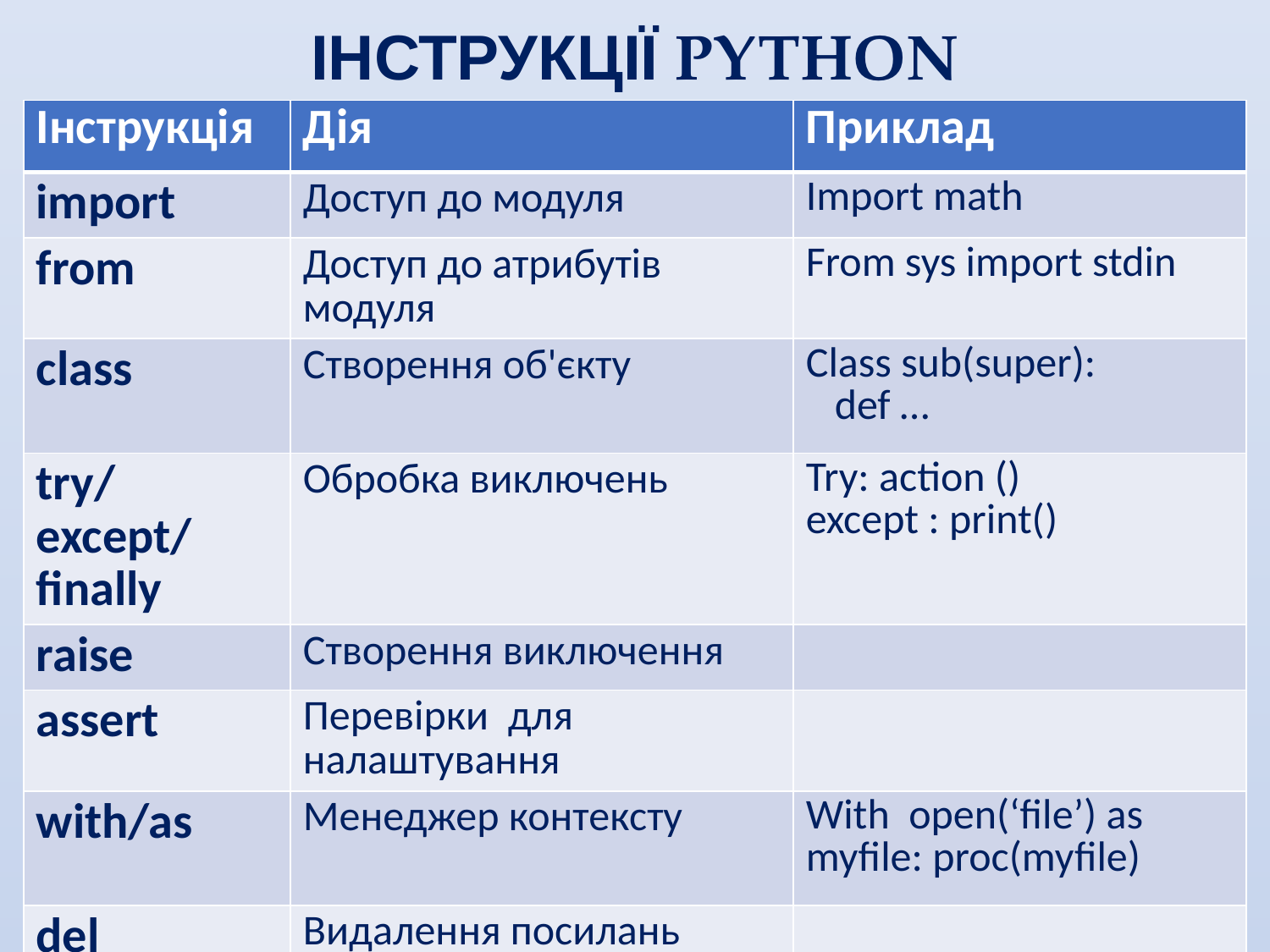

ІНСТРУКЦІЇ PYTHON
| Інструкція | Дія | Приклад |
| --- | --- | --- |
| import | Доступ до модуля | Import math |
| from | Доступ до атрибутів модуля | From sys import stdin |
| class | Створення об'єкту | Class sub(super): def … |
| try/except/finally | Обробка виключень | Try: action () except : print() |
| raise | Створення виключення |  |
| assert | Перевірки для налаштування |  |
| with/as | Менеджер контексту | With open(‘file’) as myfile: proc(myfile) |
| del | Видалення посилань |  |
13